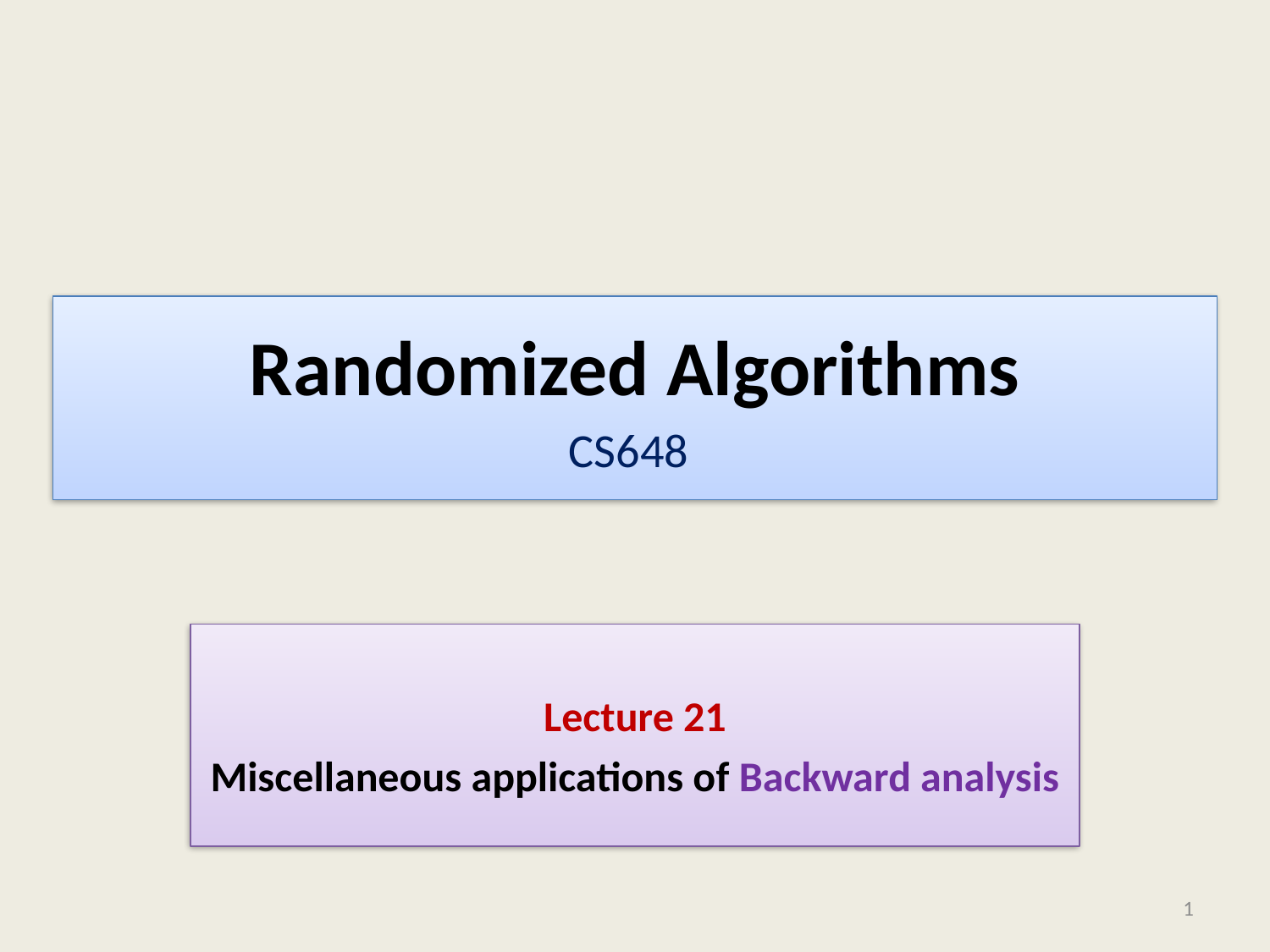

# Randomized Algorithms CS648

Lecture 21
Miscellaneous applications of Backward analysis
1